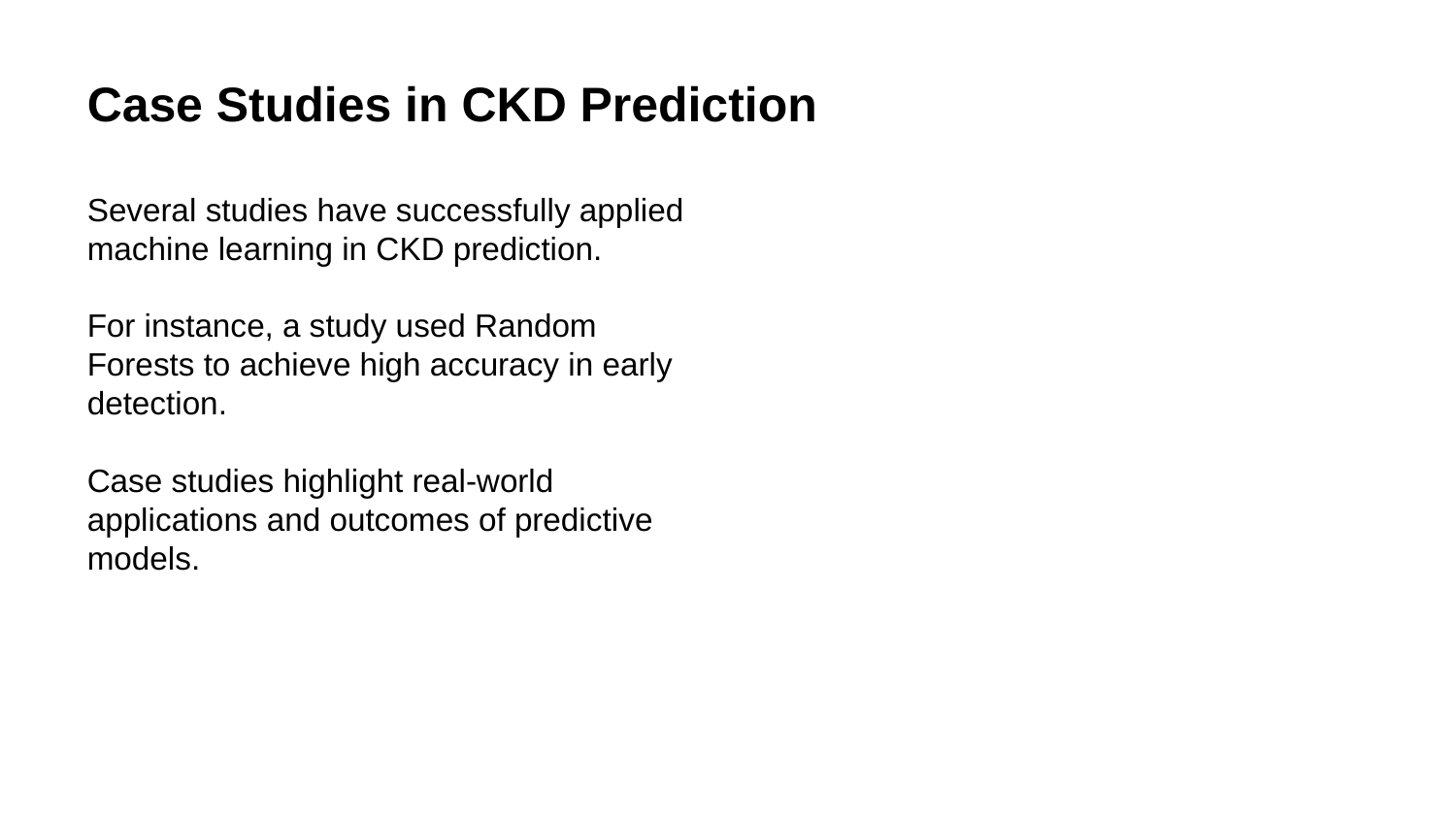

Case Studies in CKD Prediction
Several studies have successfully applied machine learning in CKD prediction.

For instance, a study used Random Forests to achieve high accuracy in early detection.

Case studies highlight real-world applications and outcomes of predictive models.